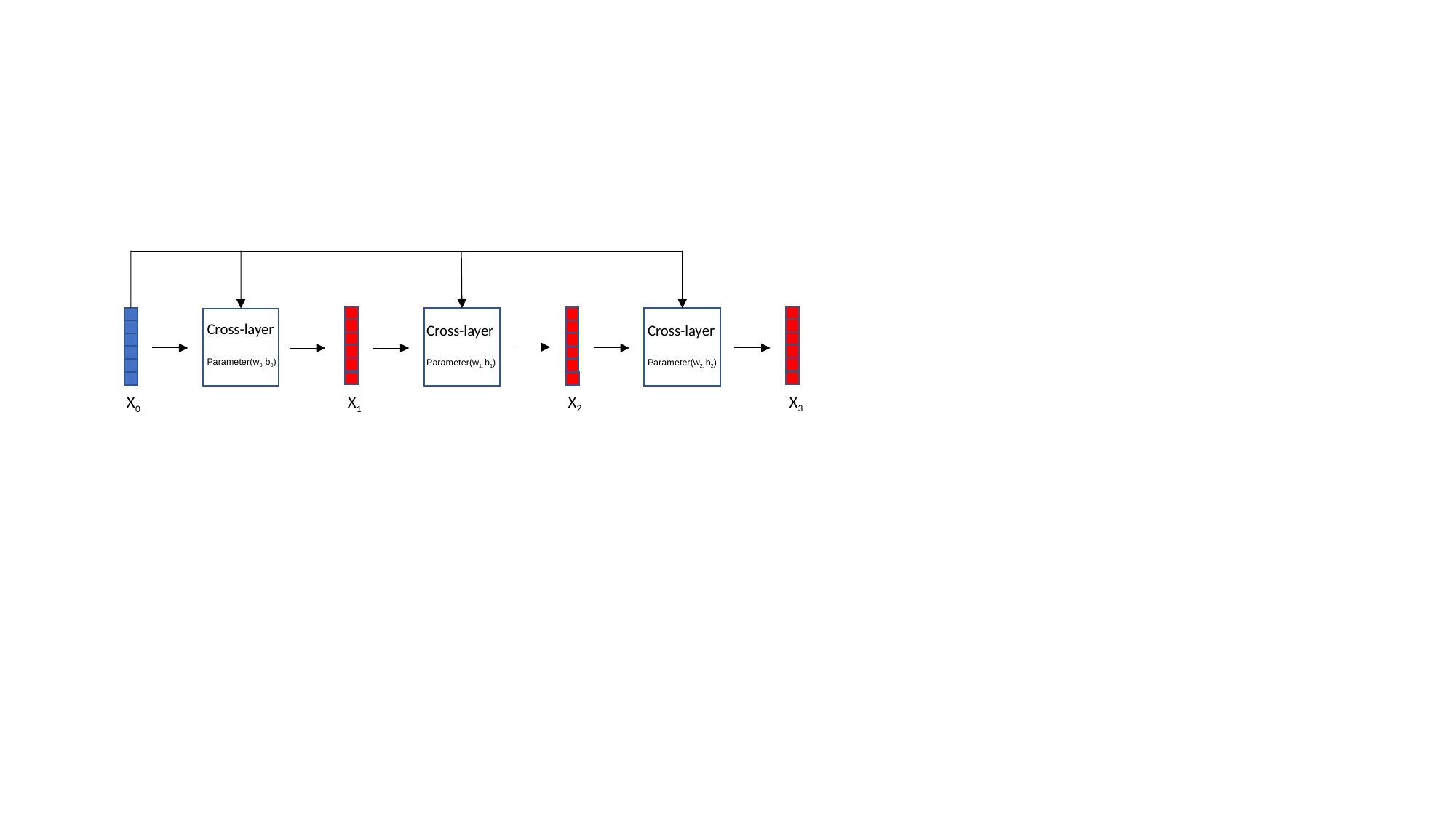

Cross-layer

Parameter(w0, b0)
Cross-layer

Parameter(w2, b2)
Cross-layer

Parameter(w1, b1)

X2
X3
X0
X1